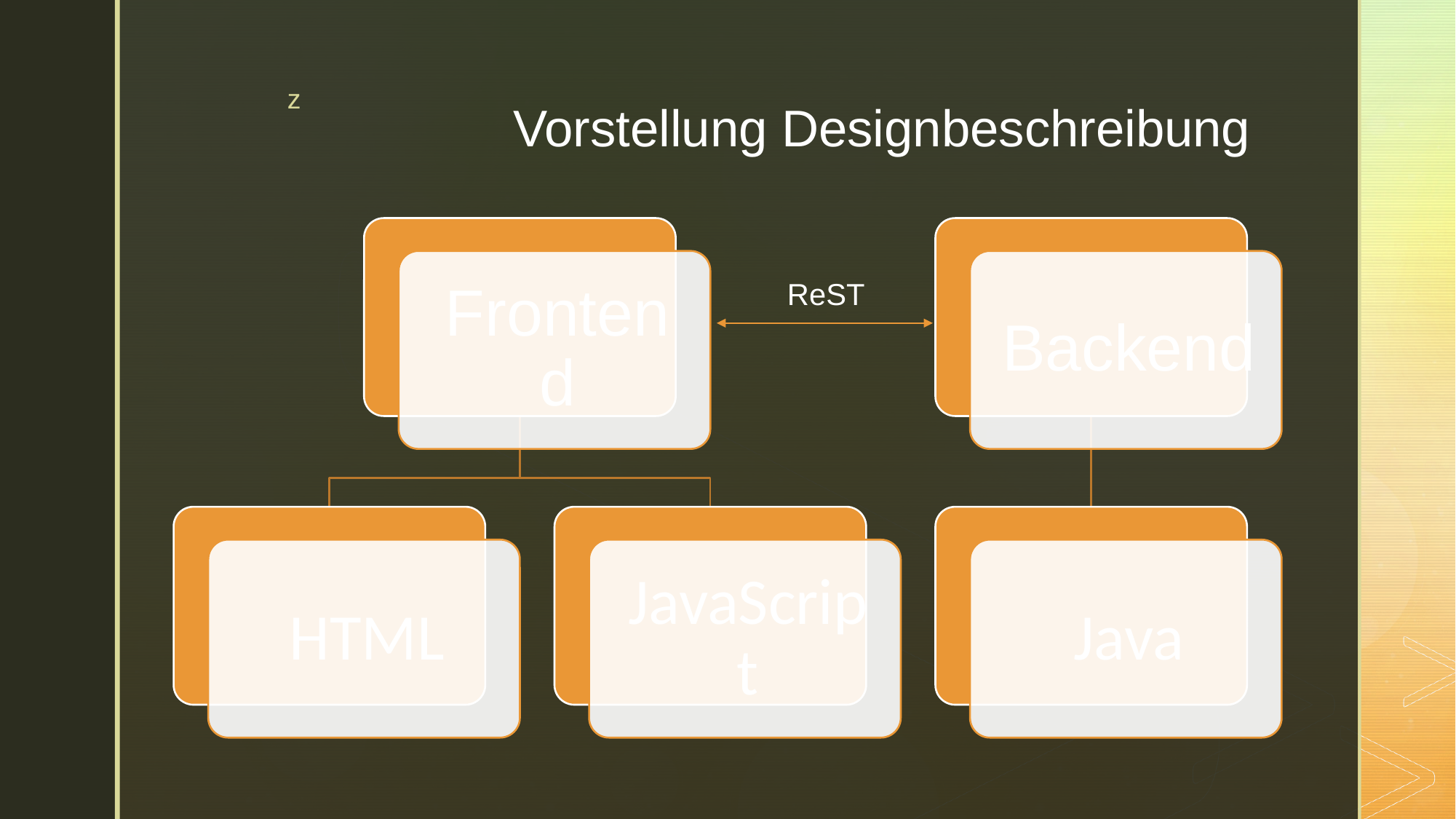

# Vorstellung Designbeschreibung
Frontend
HTML
JavaScript
Backend
Java
ReST